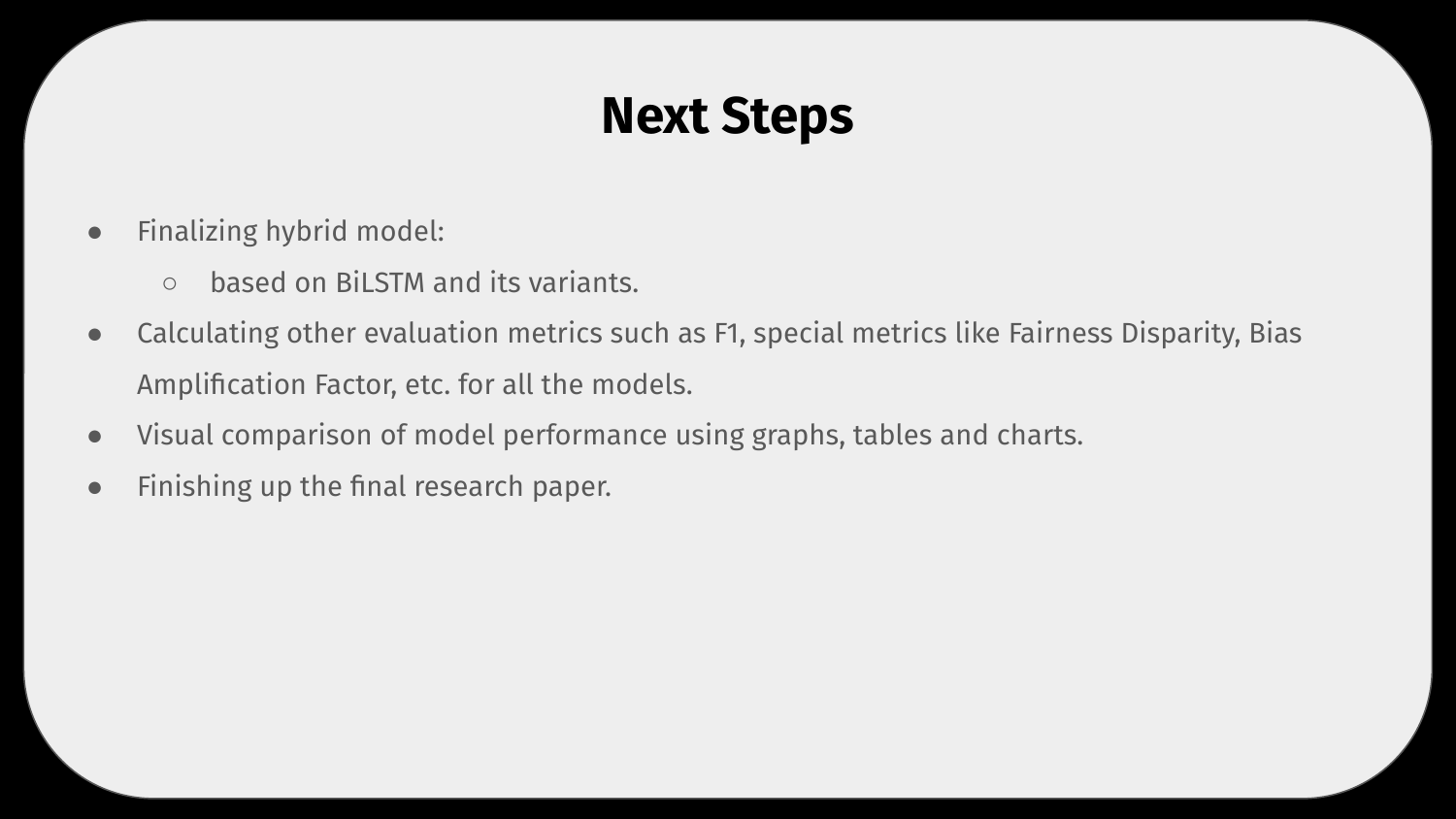

# Next Steps
Finalizing hybrid model:
based on BiLSTM and its variants.
Calculating other evaluation metrics such as F1, special metrics like Fairness Disparity, Bias Amplification Factor, etc. for all the models.
Visual comparison of model performance using graphs, tables and charts.
Finishing up the final research paper.